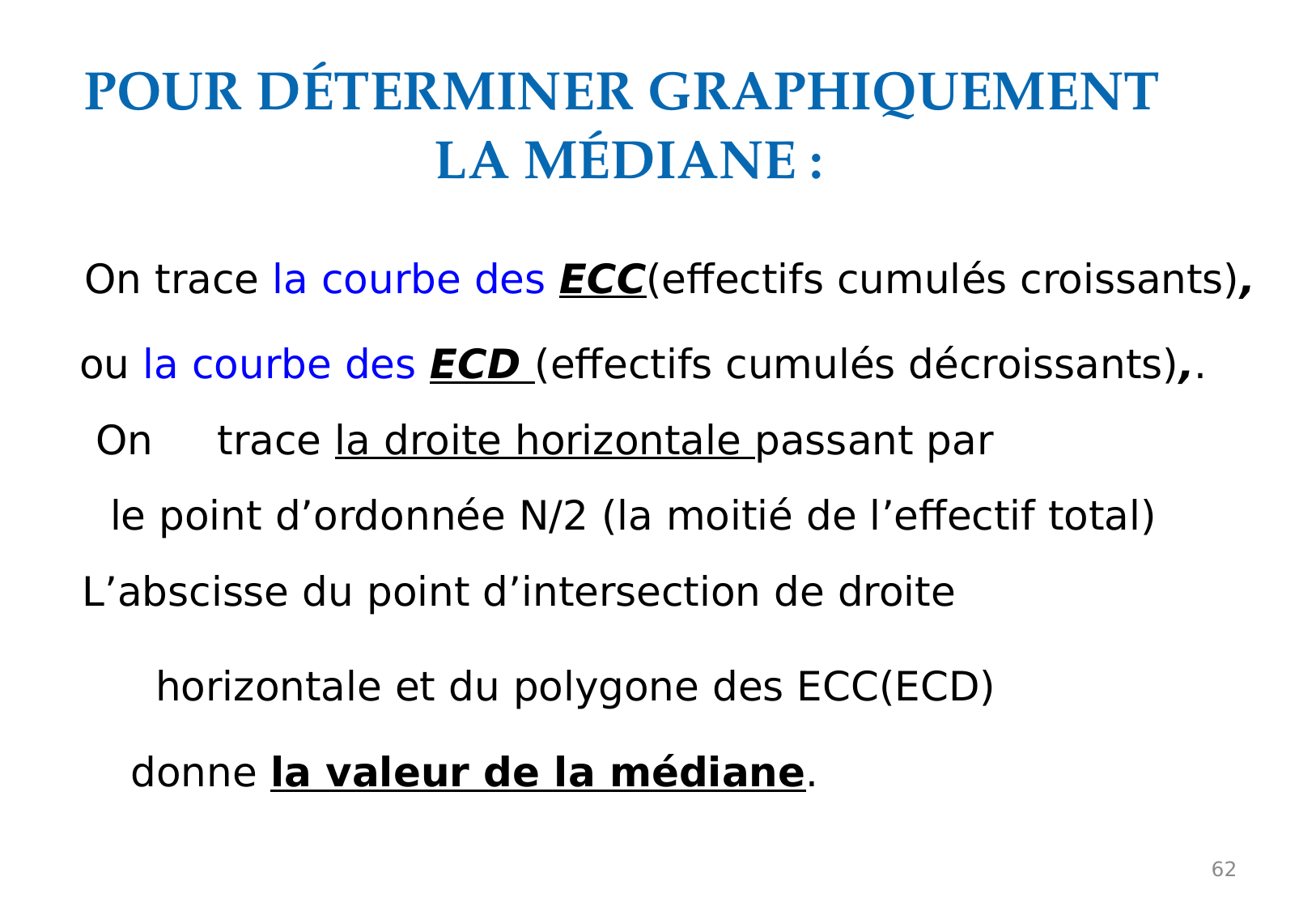

POUR DÉTERMINER GRAPHIQUEMENT
LA MÉDIANE :
 On trace la courbe des ECC(effectifs cumulés croissants),
ou la courbe des ECD (effectifs cumulés décroissants),.
On	trace la droite horizontale passant par
le point d’ordonnée N/2 (la moitié de l’effectif total)
L’abscisse du point d’intersection de droite
horizontale et du polygone des ECC(ECD)
donne la valeur de la médiane.
62